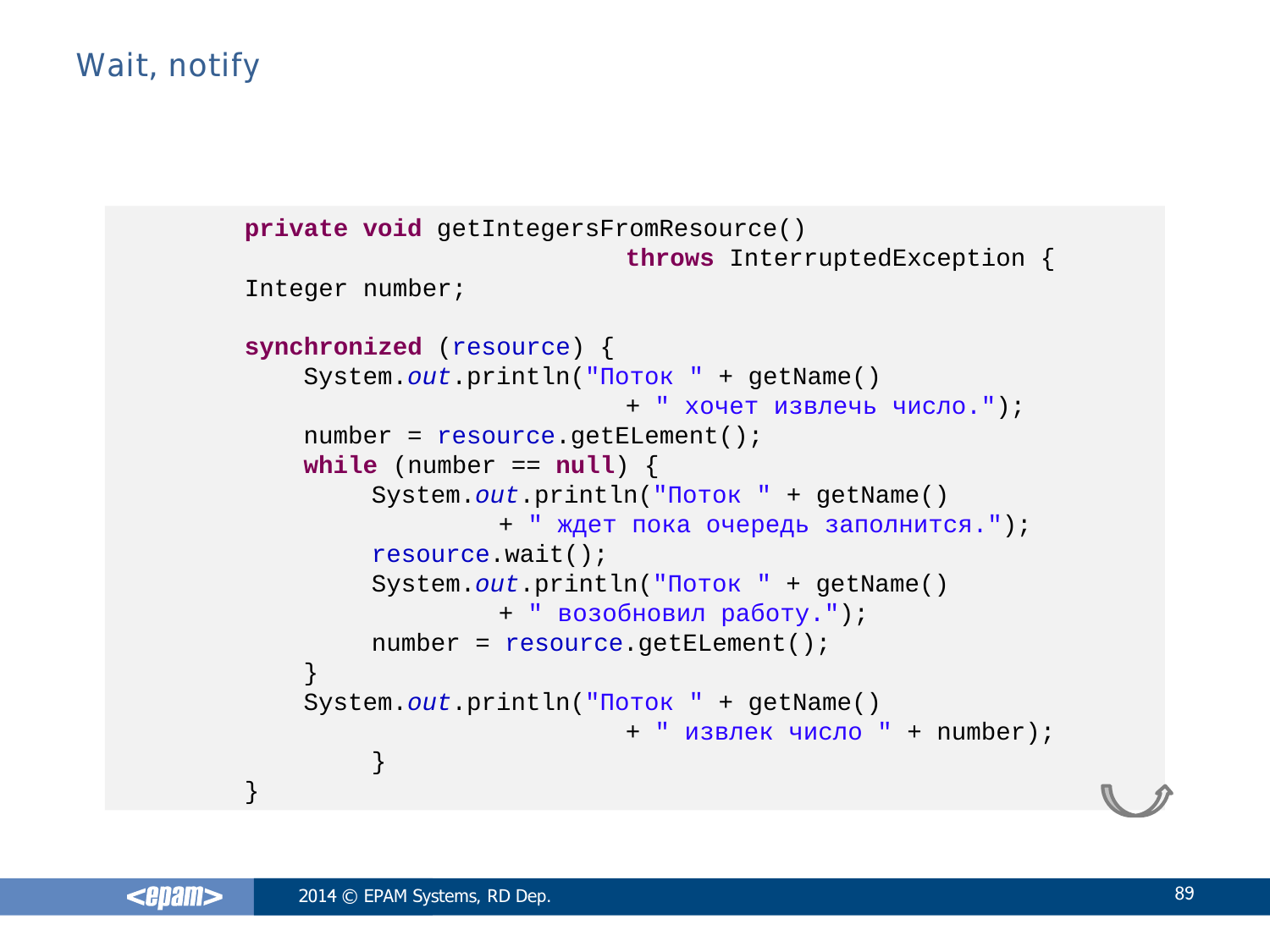

# Wait, notify
	private void getIntegersFromResource()
				throws InterruptedException {
	Integer number;

	synchronized (resource) {
	    System.out.println("Поток " + getName()
				+ " хочет извлечь число.");
	    number = resource.getELement();
	    while (number == null) {
		System.out.println("Поток " + getName()
			+ " ждет пока очередь заполнится.");
		resource.wait();
		System.out.println("Поток " + getName()
			+ " возобновил работу.");
		number = resource.getELement();
	    }
	    System.out.println("Поток " + getName()
				+ " извлек число " + number);
		}
	}

89
2014 © EPAM Systems, RD Dep.